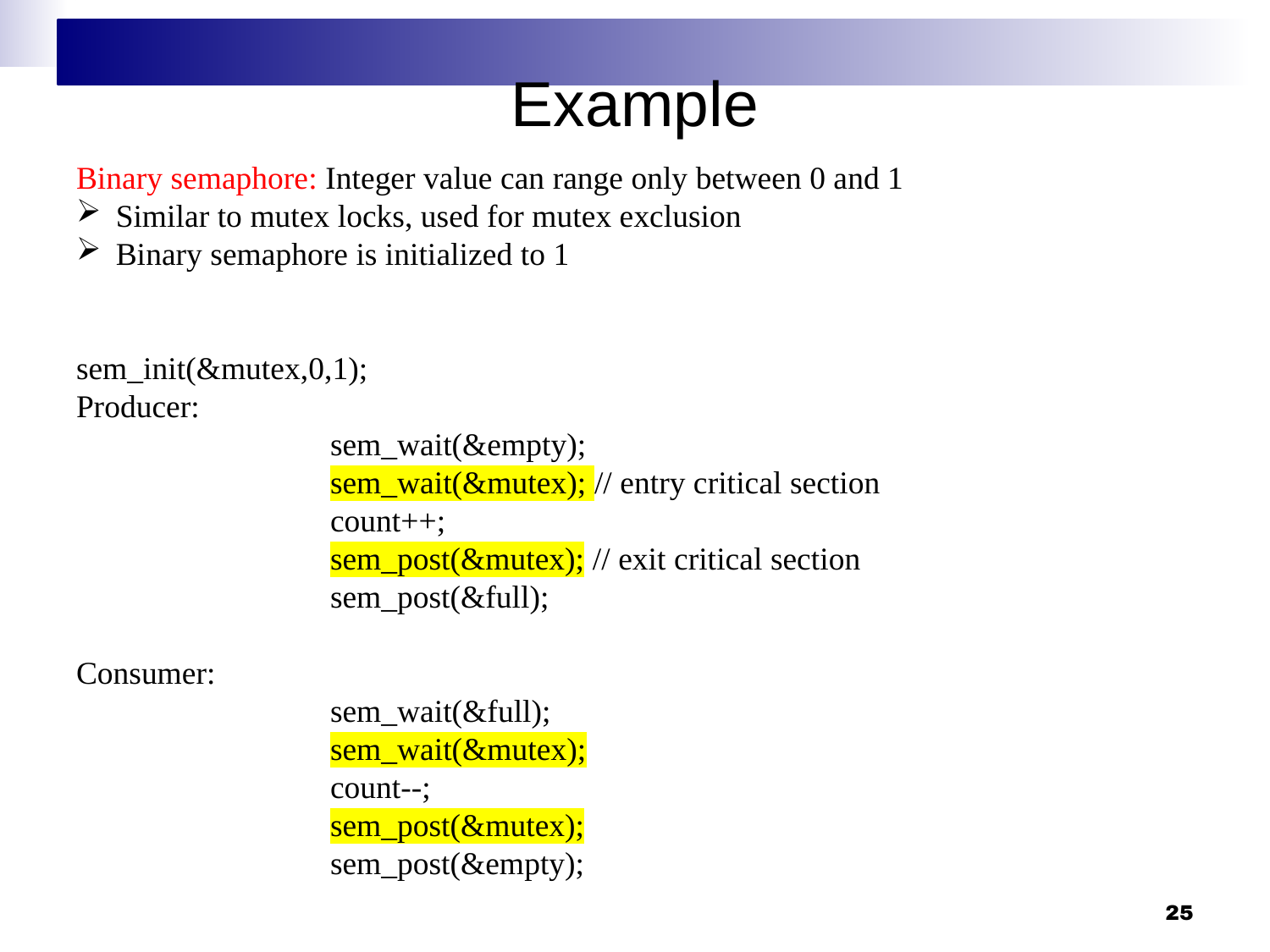

# Example
Binary semaphore: Integer value can range only between 0 and 1
Similar to mutex locks, used for mutex exclusion
Binary semaphore is initialized to 1

sem_init(&mutex,0,1);
Producer:
		sem_wait(&empty);
		sem_wait(&mutex); // entry critical section
		count++;
		sem_post(&mutex); // exit critical section
		sem_post(&full);

Consumer:
		sem_wait(&full);
		sem_wait(&mutex);
		count--;
		sem_post(&mutex);
		sem_post(&empty);

25